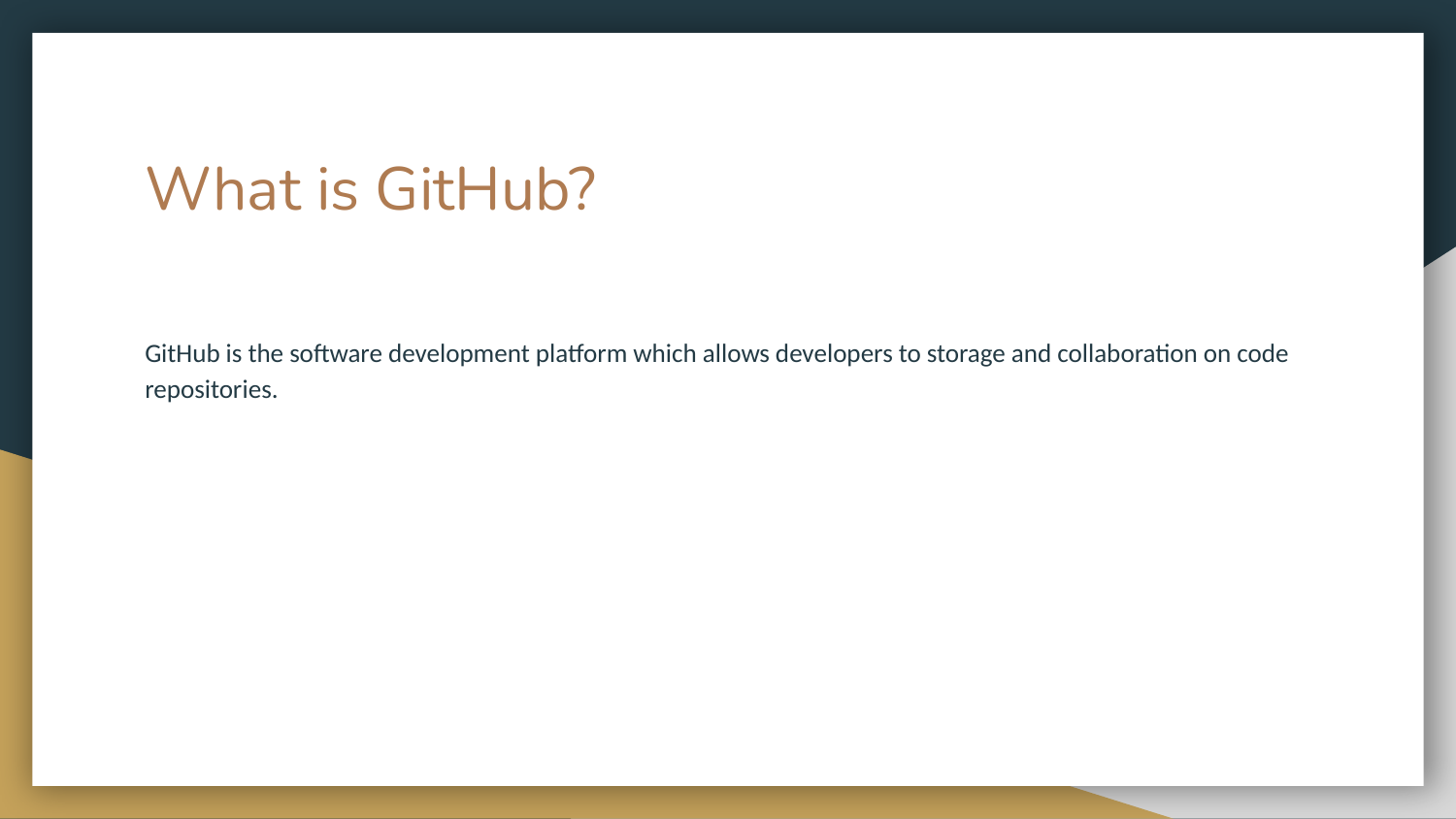

# What is GitHub?
GitHub is the software development platform which allows developers to storage and collaboration on code repositories.